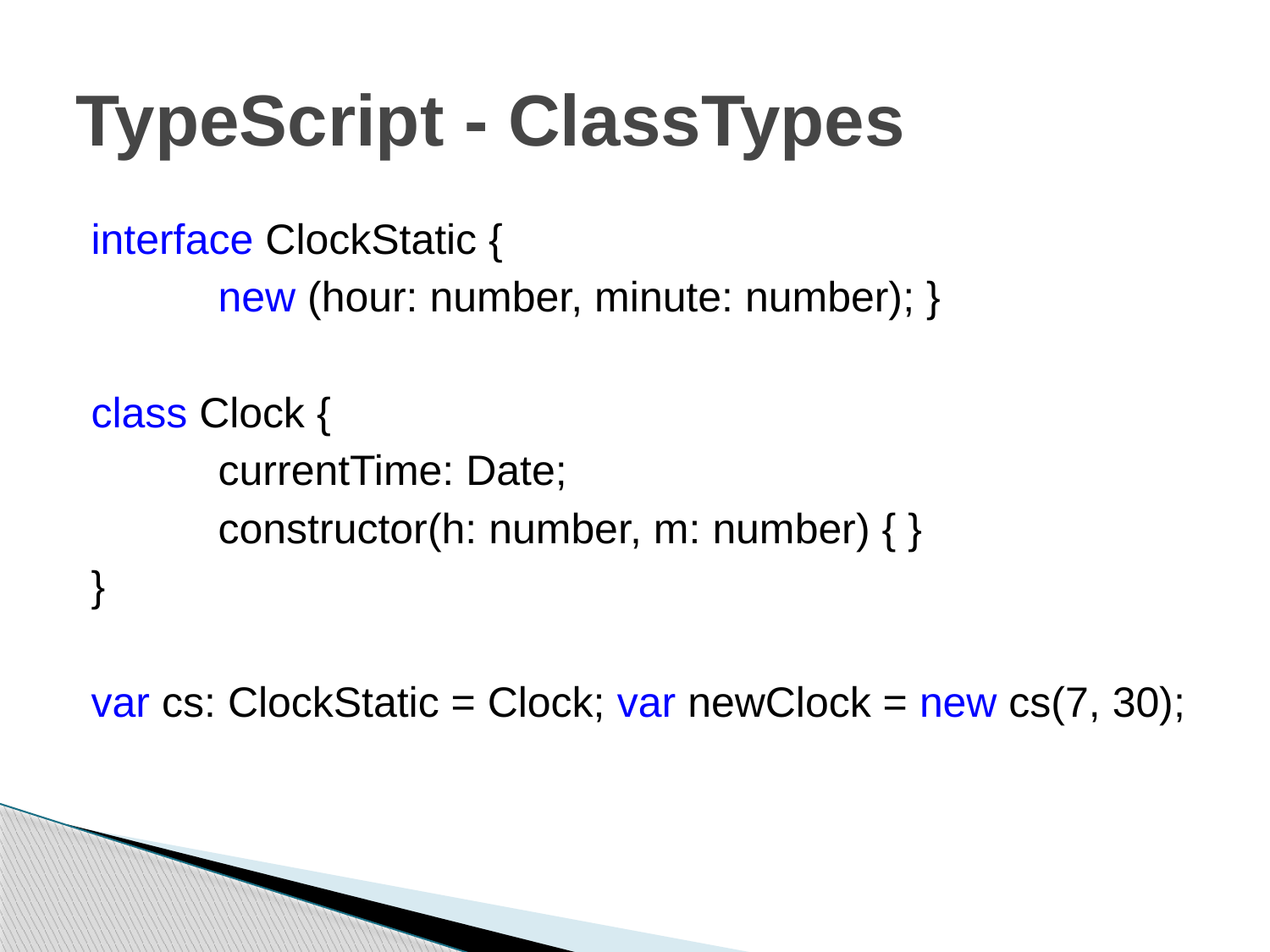

# TypeScript - ClassTypes
interface ClockStatic {
	new (hour: number, minute: number); }

class Clock {
	currentTime: Date;
	constructor(h: number, m: number) { }
}

var cs: ClockStatic = Clock; var newClock = new cs(7, 30);